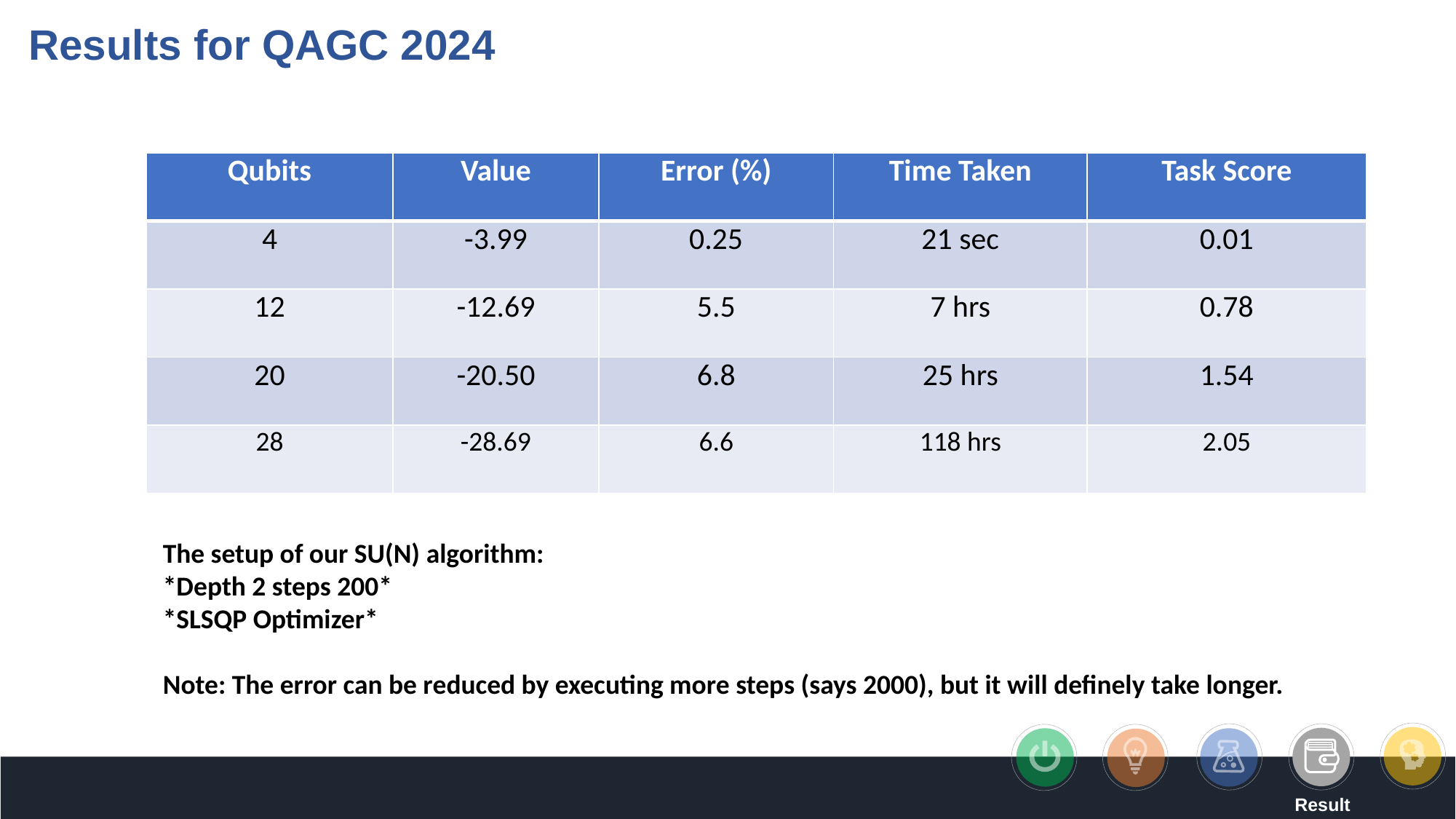

Results for QAGC 2024
| Qubits | Value | Error (%) | Time Taken | Task Score |
| --- | --- | --- | --- | --- |
| 4 | -3.99 | 0.25 | 21 sec | 0.01 |
| 12 | -12.69 | 5.5 | 7 hrs | 0.78 |
| 20 | -20.50 | 6.8 | 25 hrs | 1.54 |
| 28 | -28.69 | 6.6 | 118 hrs | 2.05 |
The setup of our SU(N) algorithm:
*Depth 2 steps 200*
*SLSQP Optimizer*

Note: The error can be reduced by executing more steps (says 2000), but it will definely take longer.

Result